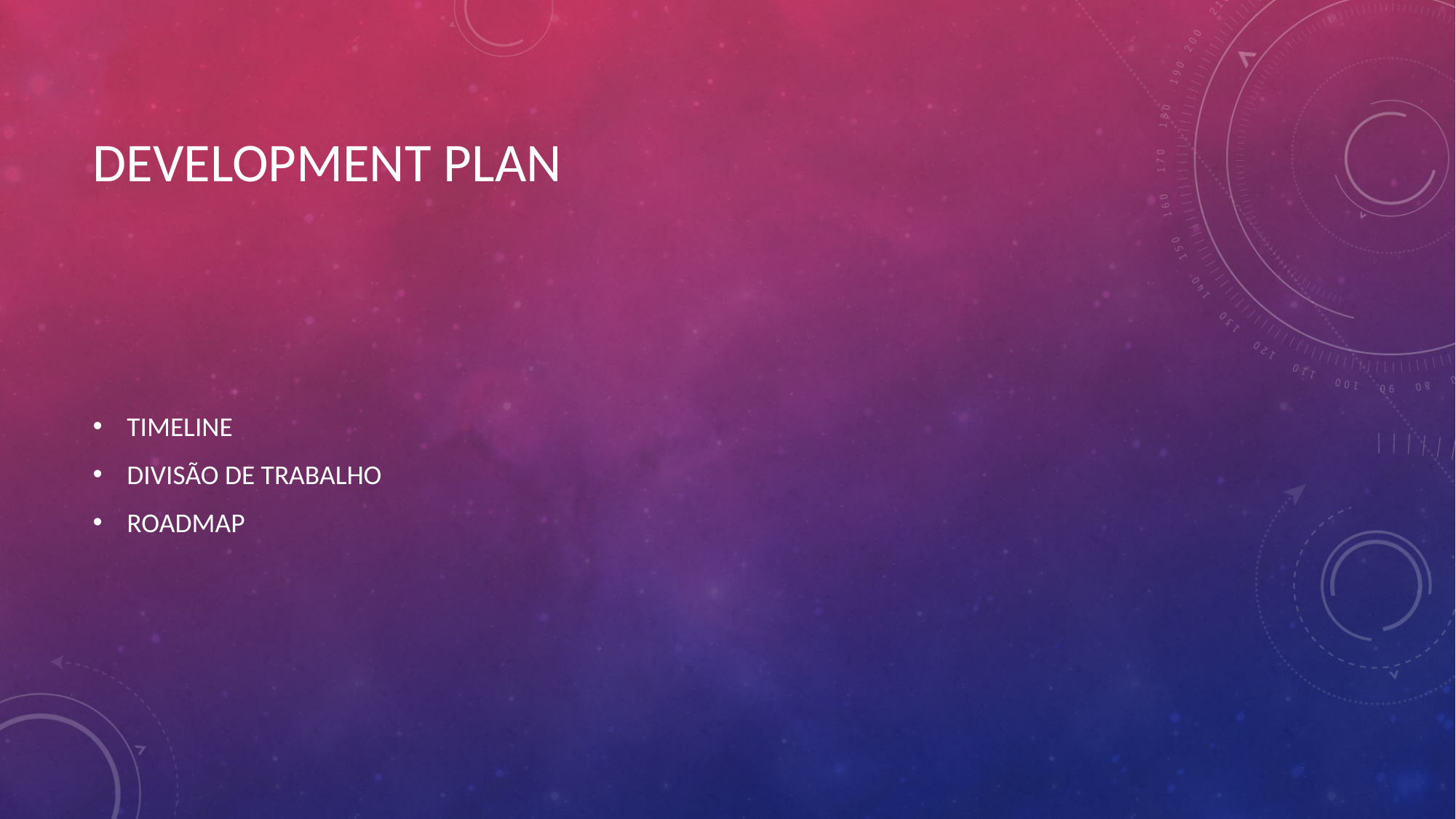

# Development plan
TIMELINE
DIVISÃO DE TRABALHO
ROADMAP